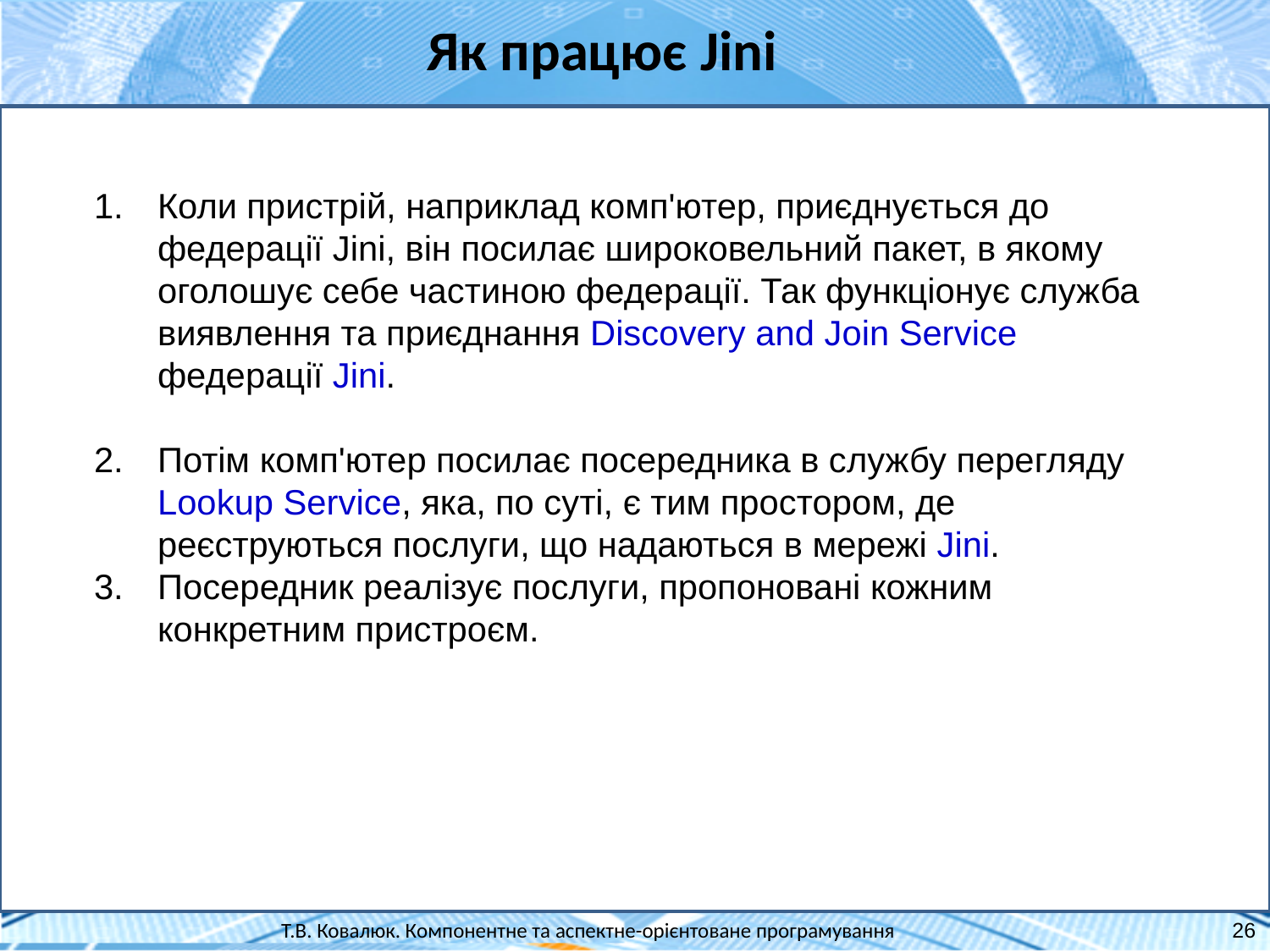

Як працює Jini
Коли пристрій, наприклад комп'ютер, приєднується до федерації Jini, він посилає широковельний пакет, в якому оголошує себе частиною федерації. Так функціонує служба виявлення та приєднання Discovery and Join Service федерації Jini.

Потім комп'ютер посилає посередника в службу перегляду Lookup Service, яка, по суті, є тим простором, де реєструються послуги, що надаються в мережі Jini.
Посередник реалізує послуги, пропоновані кожним конкретним пристроєм.